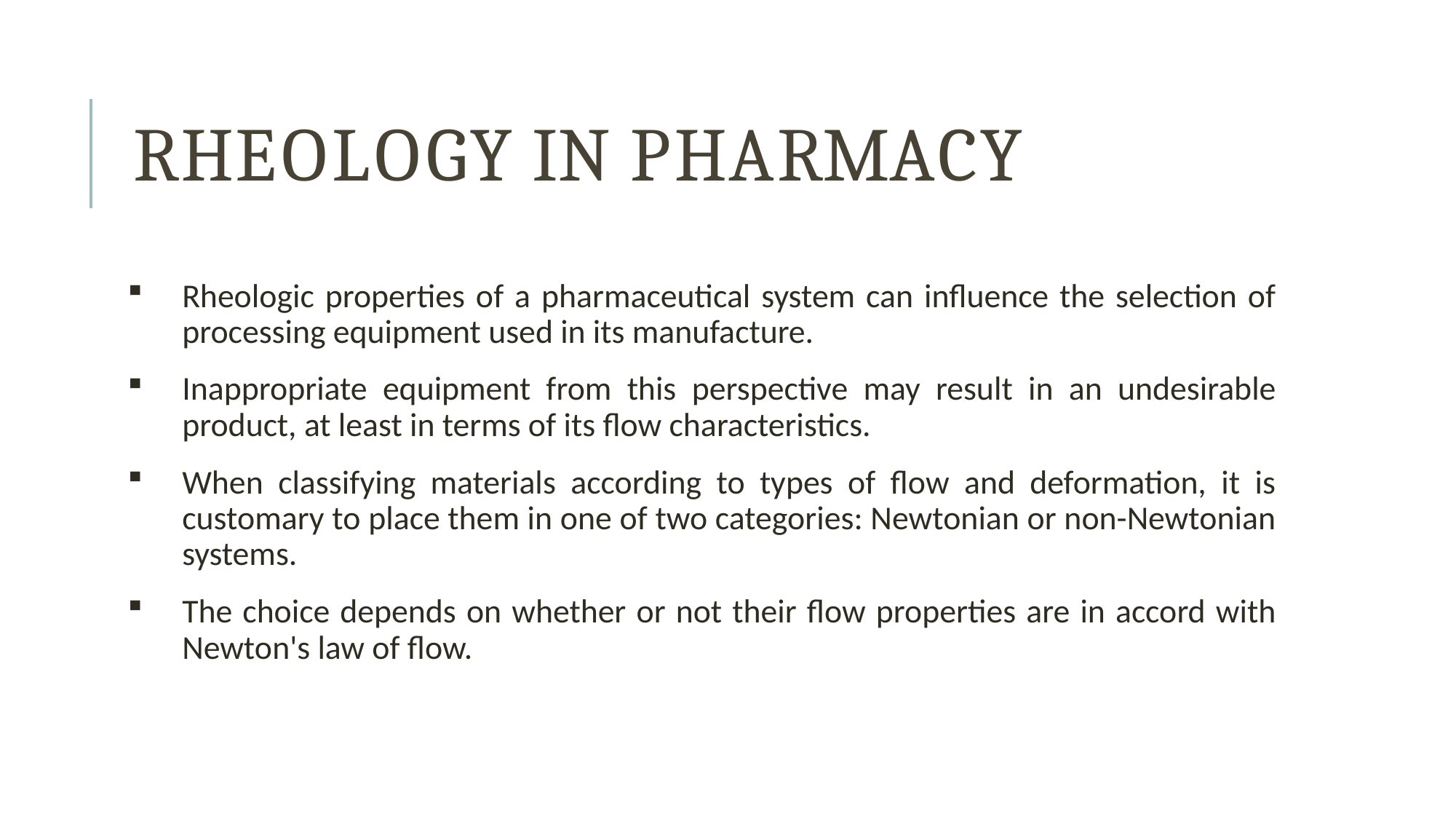

# Rheology in Pharmacy
Rheologic properties of a pharmaceutical system can influence the selection of processing equipment used in its manufacture.
Inappropriate equipment from this perspective may result in an undesirable product, at least in terms of its flow characteristics.
When classifying materials according to types of flow and deformation, it is customary to place them in one of two categories: Newtonian or non-Newtonian systems.
The choice depends on whether or not their flow properties are in accord with Newton's law of flow.